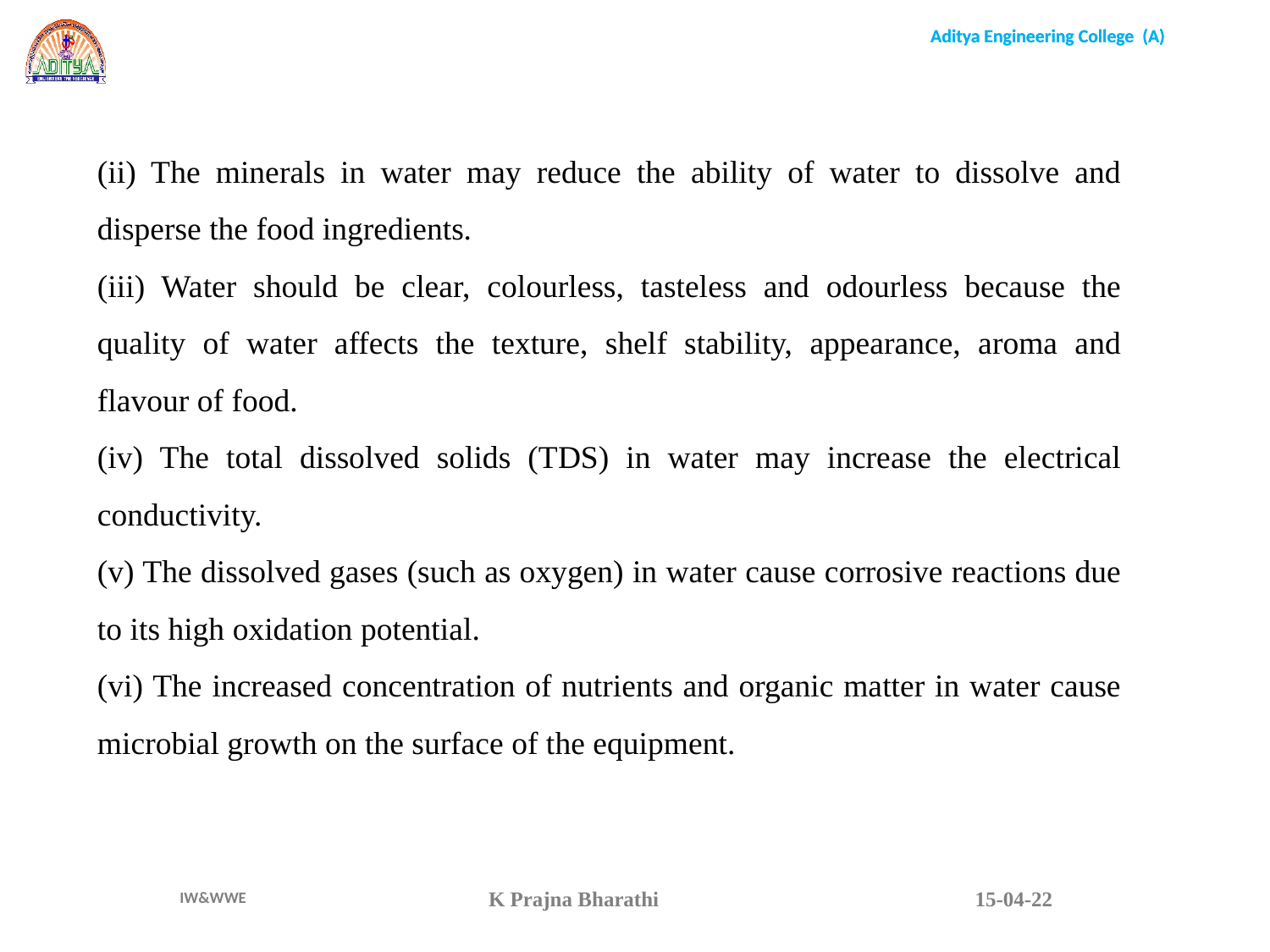

(ii) The minerals in water may reduce the ability of water to dissolve and disperse the food ingredients.
(iii) Water should be clear, colourless, tasteless and odourless because the quality of water affects the texture, shelf stability, appearance, aroma and flavour of food.
(iv) The total dissolved solids (TDS) in water may increase the electrical conductivity.
(v) The dissolved gases (such as oxygen) in water cause corrosive reactions due to its high oxidation potential.
(vi) The increased concentration of nutrients and organic matter in water cause microbial growth on the surface of the equipment.

K Prajna Bharathi
15-04-22